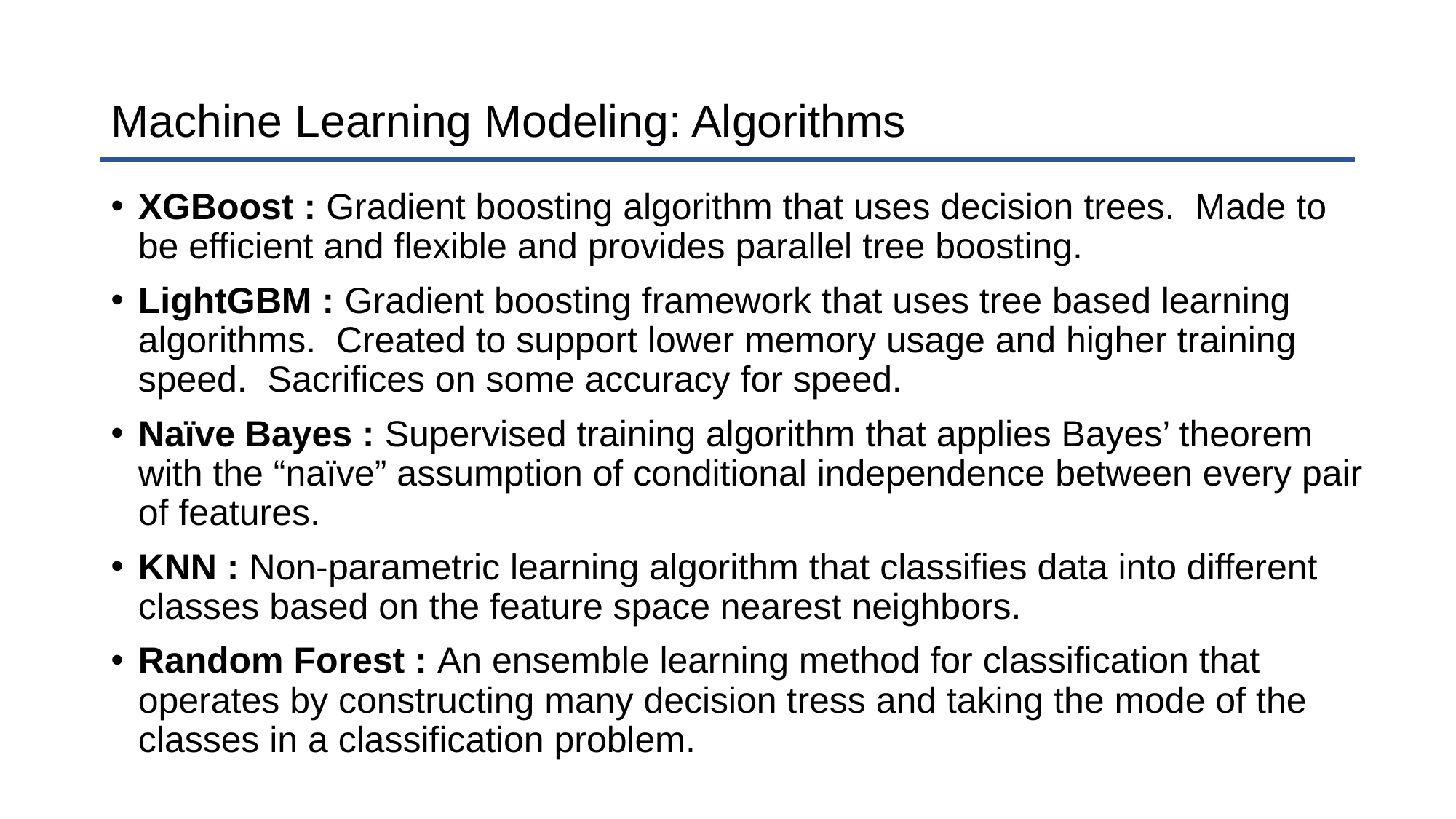

# Machine Learning Modeling: Algorithms
XGBoost : Gradient boosting algorithm that uses decision trees.  Made to be efficient and flexible and provides parallel tree boosting.
LightGBM : Gradient boosting framework that uses tree based learning algorithms.  Created to support lower memory usage and higher training speed.  Sacrifices on some accuracy for speed.
Naïve Bayes : Supervised training algorithm that applies Bayes’ theorem with the “naïve” assumption of conditional independence between every pair of features.
KNN : Non-parametric learning algorithm that classifies data into different classes based on the feature space nearest neighbors.
Random Forest : An ensemble learning method for classification that operates by constructing many decision tress and taking the mode of the classes in a classification problem.